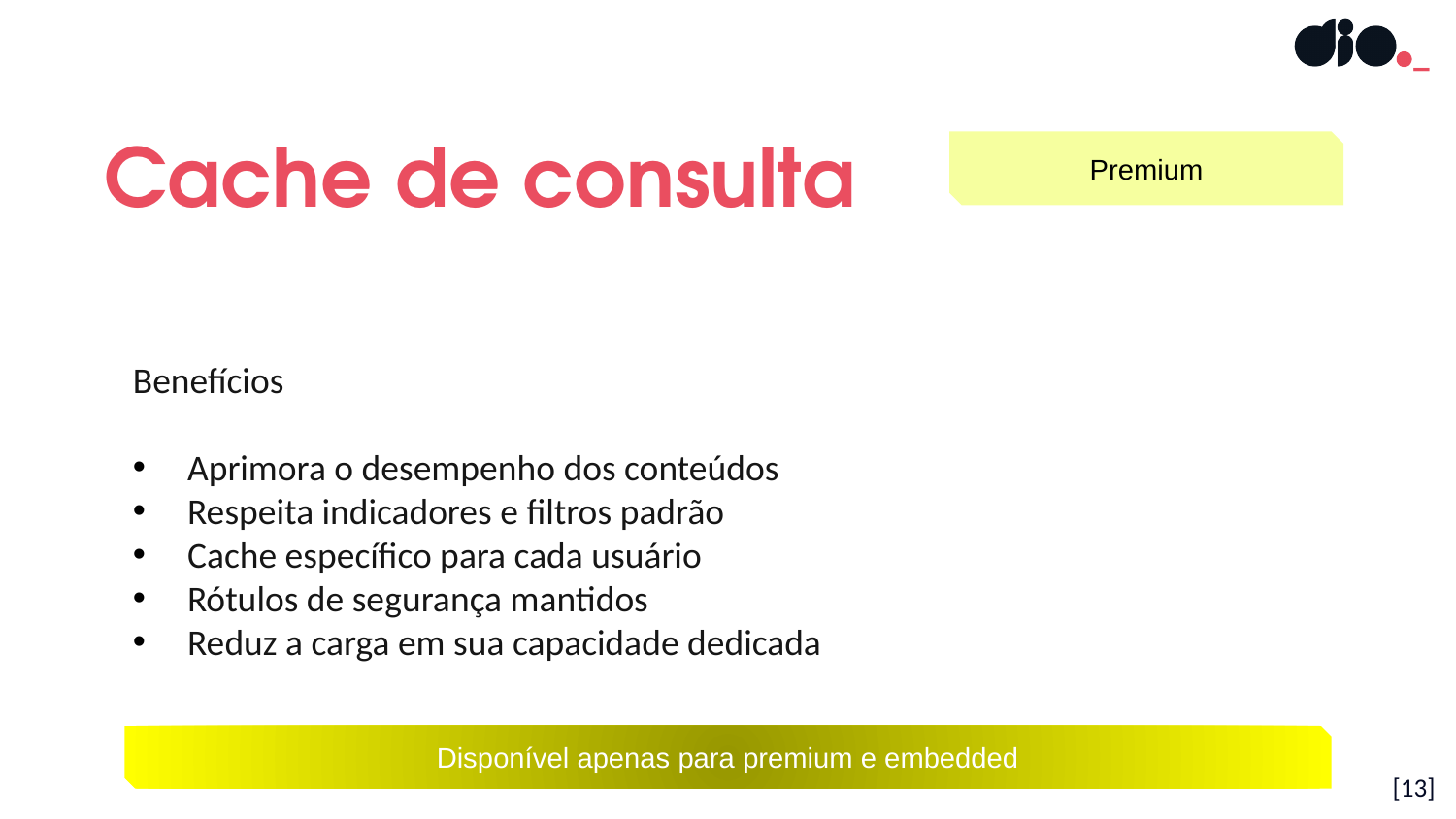

Cache de consulta
Premium
Benefícios

Aprimora o desempenho dos conteúdos
Respeita indicadores e filtros padrão
Cache específico para cada usuário
Rótulos de segurança mantidos
Reduz a carga em sua capacidade dedicada
Disponível apenas para premium e embedded
[13]